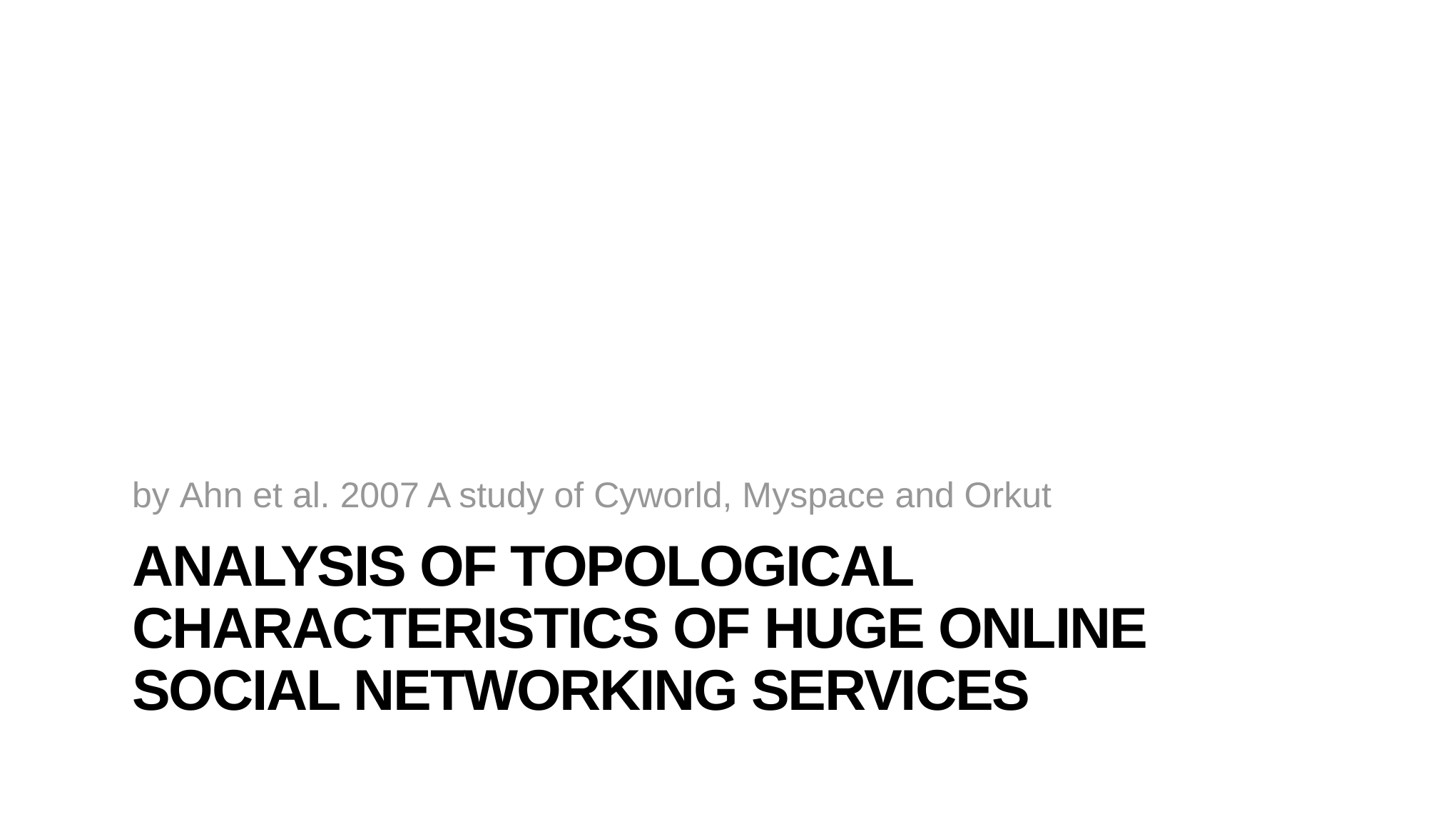

by Ahn et al. 2007 A study of Cyworld, Myspace and Orkut
# Analysis of topological characteristics of huge online social networking services